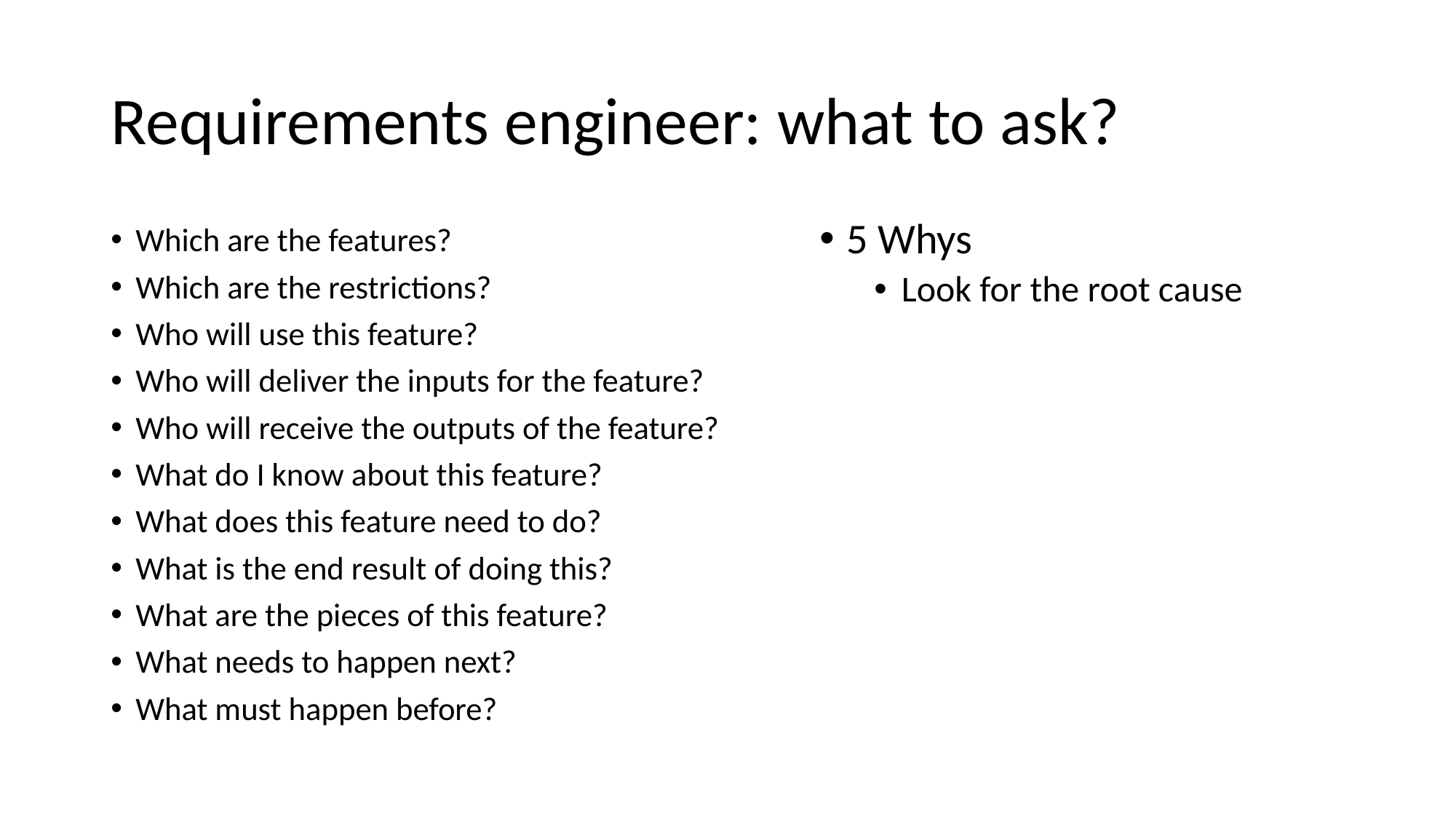

# Requirements engineer: what to ask?
5 Whys
Look for the root cause
Which are the features?
Which are the restrictions?
Who will use this feature?
Who will deliver the inputs for the feature?
Who will receive the outputs of the feature?
What do I know about this feature?
What does this feature need to do?
What is the end result of doing this?
What are the pieces of this feature?
What needs to happen next?
What must happen before?